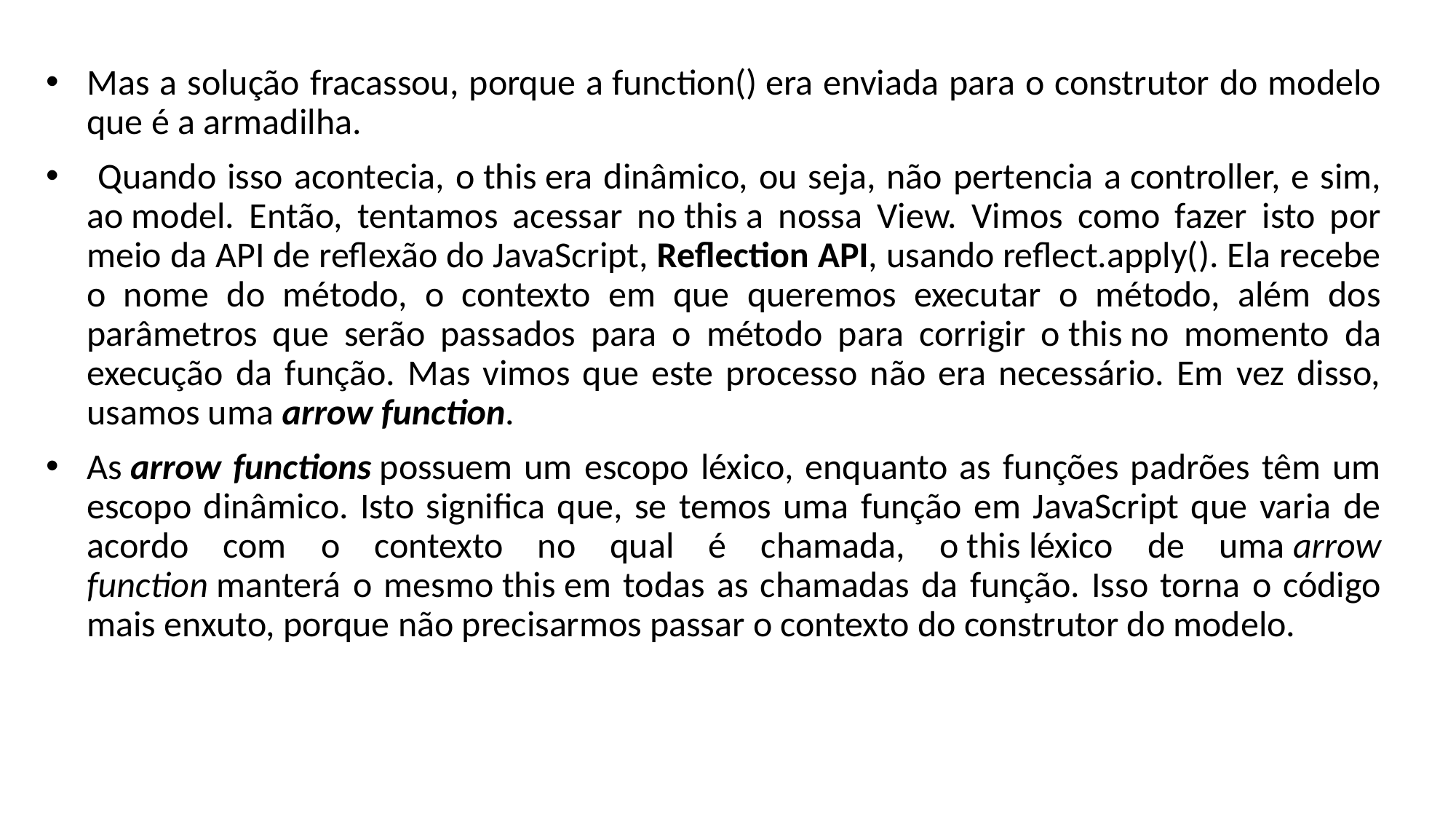

Mas a solução fracassou, porque a function() era enviada para o construtor do modelo que é a armadilha.
 Quando isso acontecia, o this era dinâmico, ou seja, não pertencia a controller, e sim, ao model. Então, tentamos acessar no this a nossa View. Vimos como fazer isto por meio da API de reflexão do JavaScript, Reflection API, usando reflect.apply(). Ela recebe o nome do método, o contexto em que queremos executar o método, além dos parâmetros que serão passados para o método para corrigir o this no momento da execução da função. Mas vimos que este processo não era necessário. Em vez disso, usamos uma arrow function.
As arrow functions possuem um escopo léxico, enquanto as funções padrões têm um escopo dinâmico. Isto significa que, se temos uma função em JavaScript que varia de acordo com o contexto no qual é chamada, o this léxico de uma arrow function manterá o mesmo this em todas as chamadas da função. Isso torna o código mais enxuto, porque não precisarmos passar o contexto do construtor do modelo.